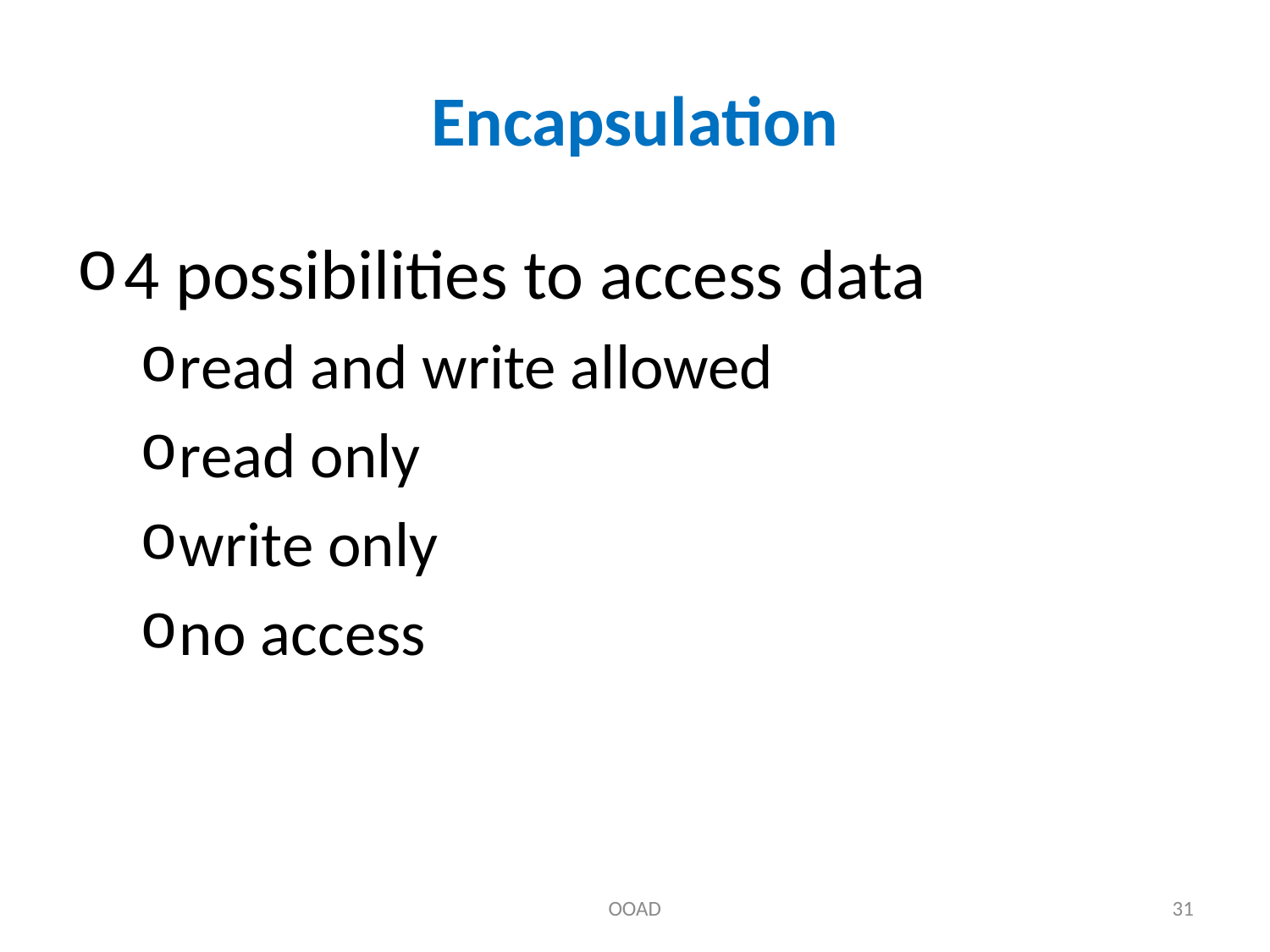

# Encapsulation
4 possibilities to access data
read and write allowed
read only
write only
no access

OOAD
31